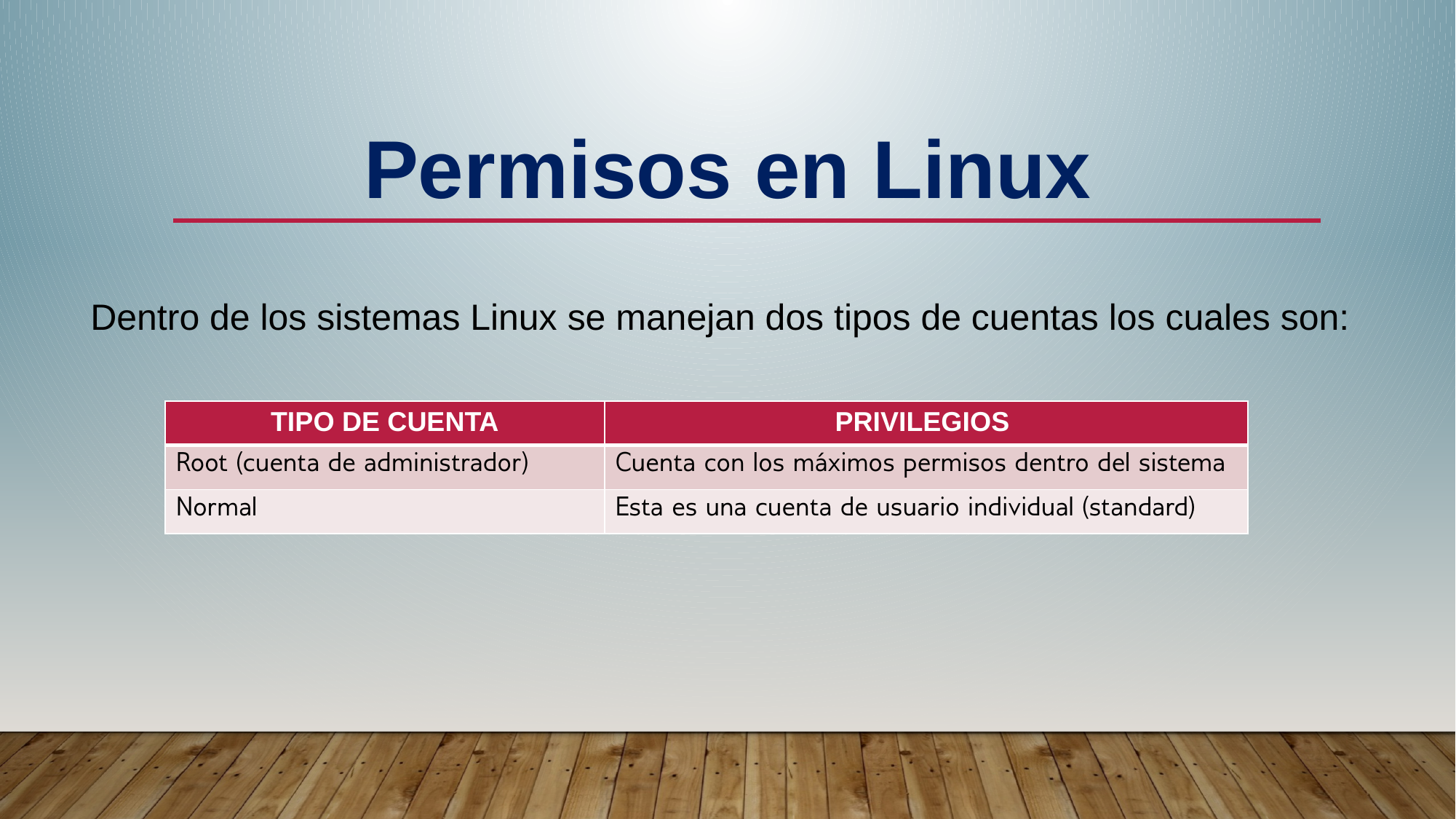

Permisos en Linux
Dentro de los sistemas Linux se manejan dos tipos de cuentas los cuales son:
| TIPO DE CUENTA | PRIVILEGIOS |
| --- | --- |
| Root (cuenta de administrador) | Cuenta con los máximos permisos dentro del sistema |
| Normal | Esta es una cuenta de usuario individual (standard) |